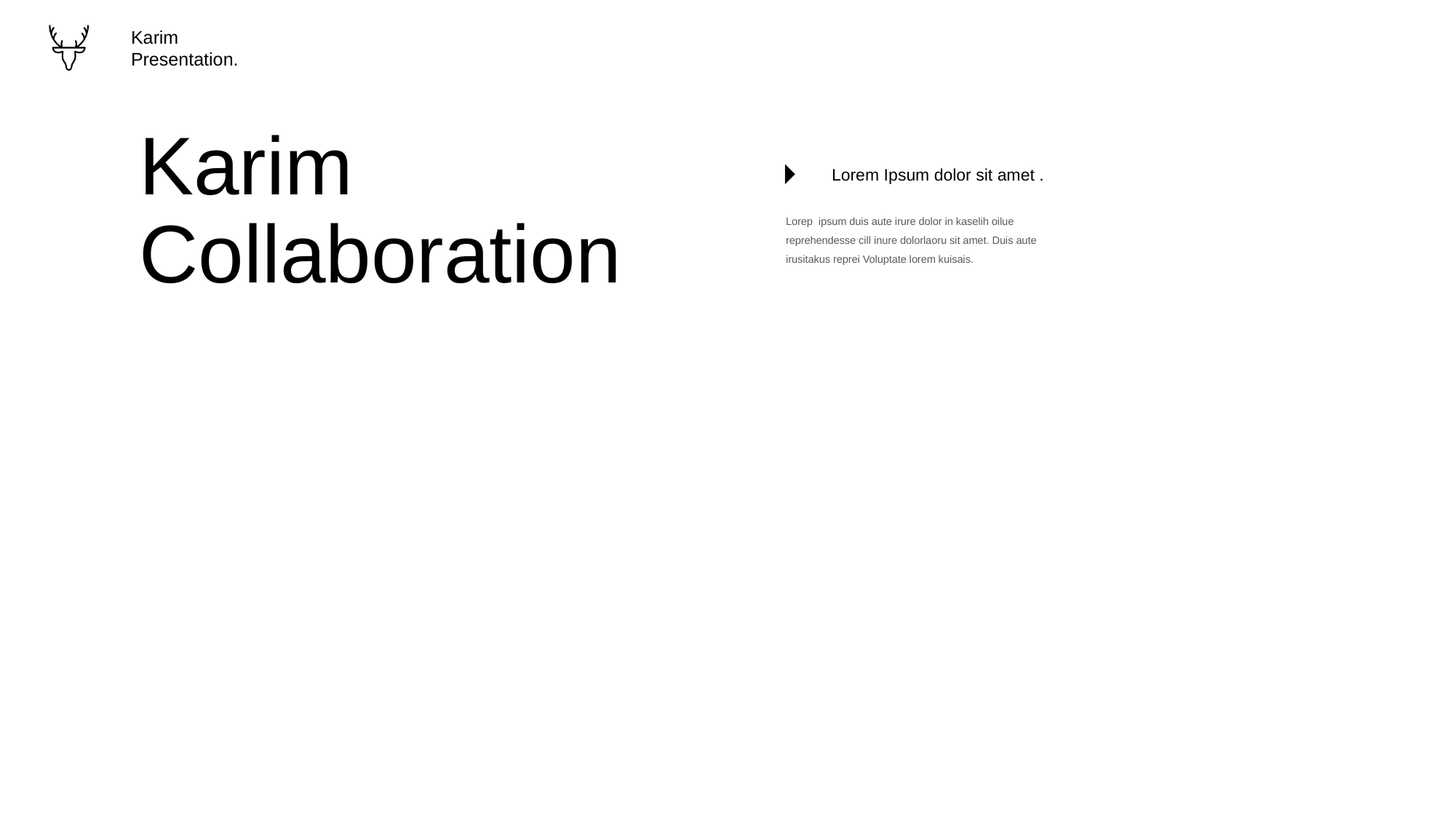

Karim
Presentation.

Karim
Collaboration
Lorem Ipsum dolor sit amet .

Lorep  ipsum duis aute irure dolor in kaselih oilue reprehendesse cill inure dolorlaoru sit amet. Duis aute irusitakus reprei Voluptate lorem kuisais.